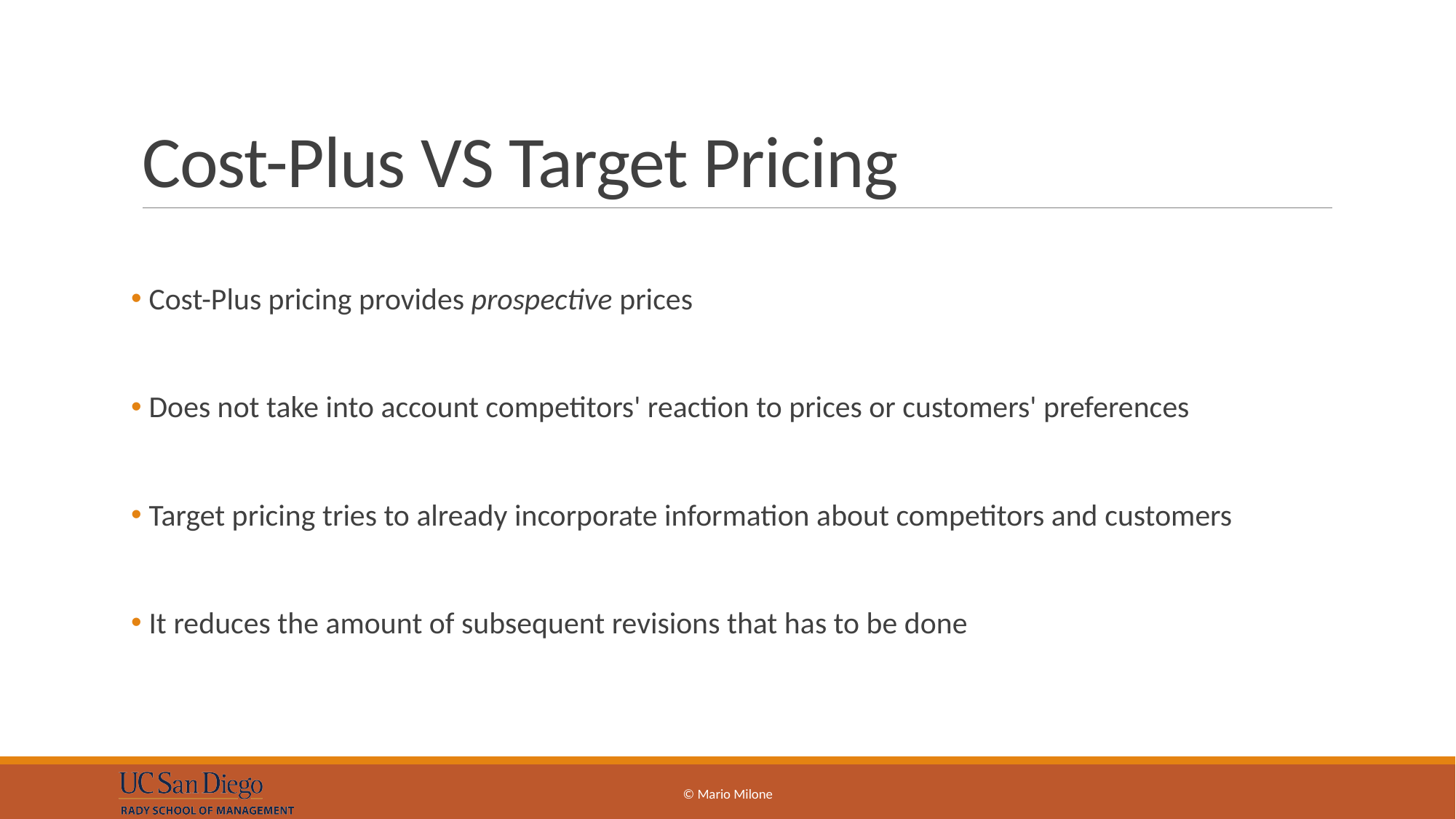

# Cost-Plus VS Target Pricing

 Cost-Plus pricing provides prospective prices

 Does not take into account competitors' reaction to prices or customers' preferences

 Target pricing tries to already incorporate information about competitors and customers

 It reduces the amount of subsequent revisions that has to be done
© Mario Milone
13